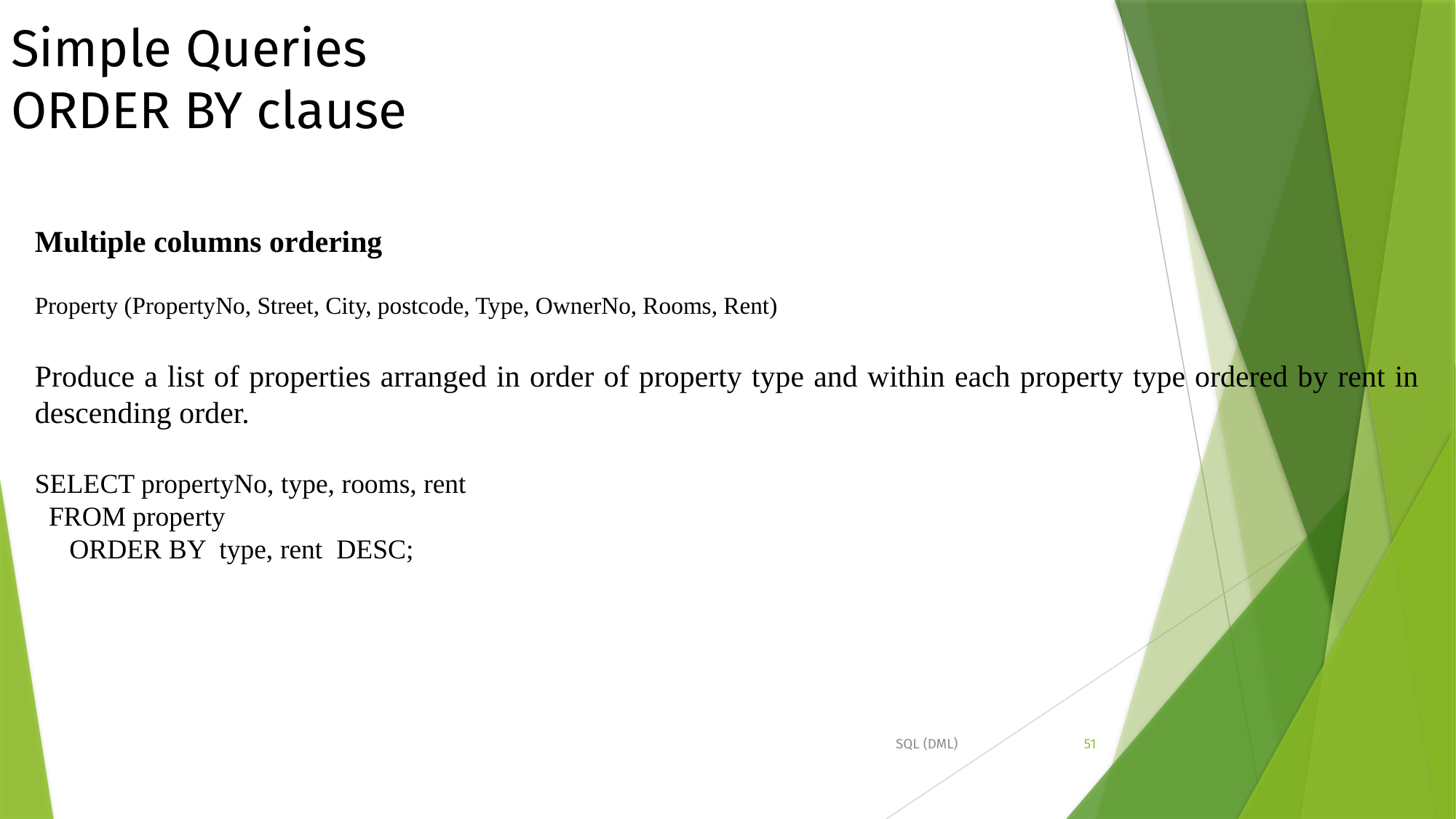

# Simple Queries ORDER BY clause

Multiple columns ordering

Property (PropertyNo, Street, City, postcode, Type, OwnerNo, Rooms, Rent)

Produce a list of properties arranged in order of property type and within each property type ordered by rent in descending order.

SELECT propertyNo, type, rooms, rent
  FROM property
     ORDER BY  type, rent  DESC;
SQL (DML)
51